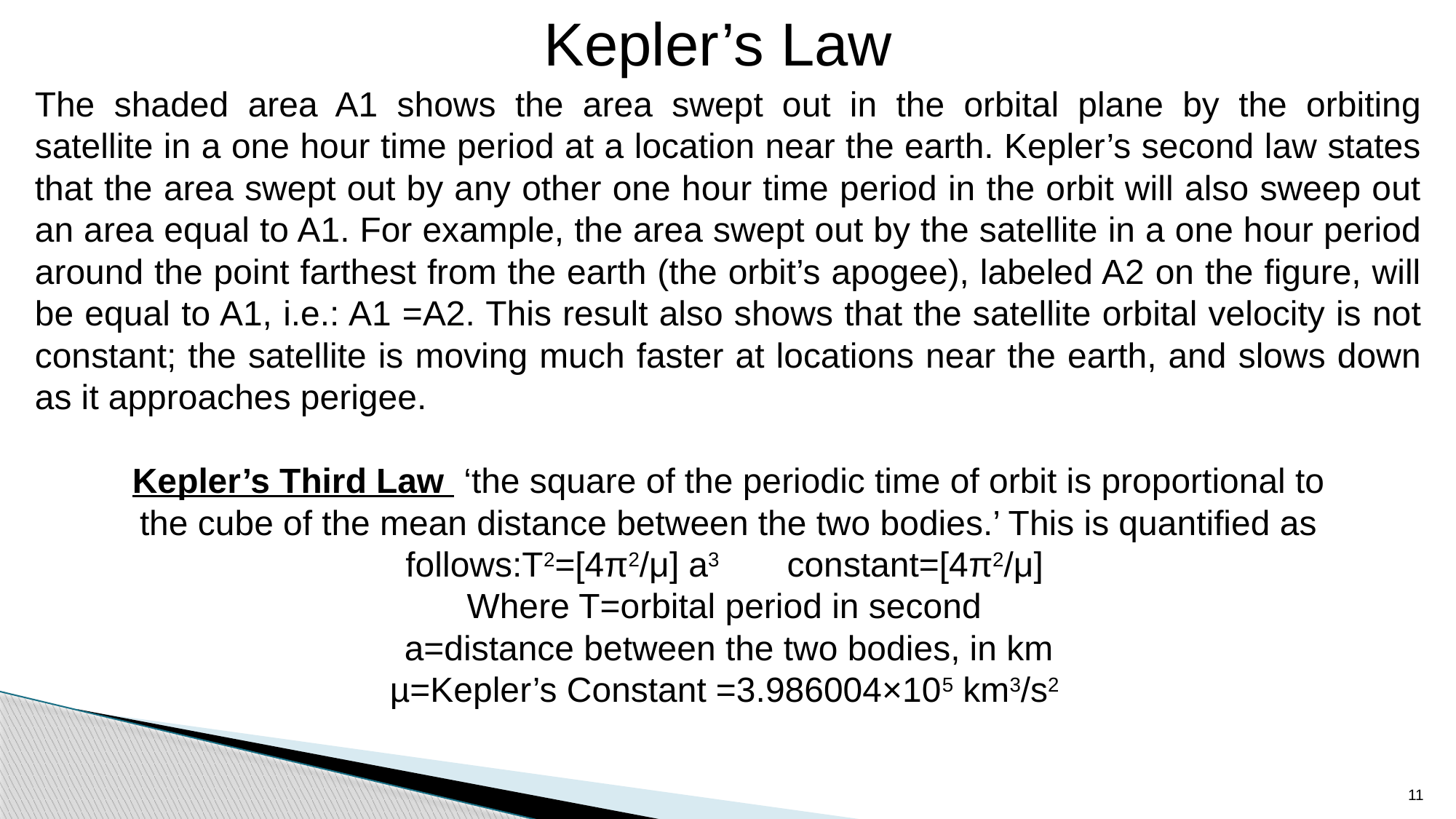

Kepler’s Law
The shaded area A1 shows the area swept out in the orbital plane by the orbiting
satellite in a one hour time period at a location near the earth. Kepler’s second law states that the area swept out by any other one hour time period in the orbit will also sweep out an area equal to A1. For example, the area swept out by the satellite in a one hour period around the point farthest from the earth (the orbit’s apogee), labeled A2 on the figure, will be equal to A1, i.e.: A1 =A2. This result also shows that the satellite orbital velocity is not constant; the satellite is moving much faster at locations near the earth, and slows down as it approaches perigee.

Kepler’s Third Law  ‘the square of the periodic time of orbit is proportional to
the cube of the mean distance between the two bodies.’ This is quantified as follows:T2=[4π2/μ] a3            constant=[4π2/μ]
Where T=orbital period in second
a=distance between the two bodies, in km
µ=Kepler’s Constant =3.986004×105 km3/s2
11